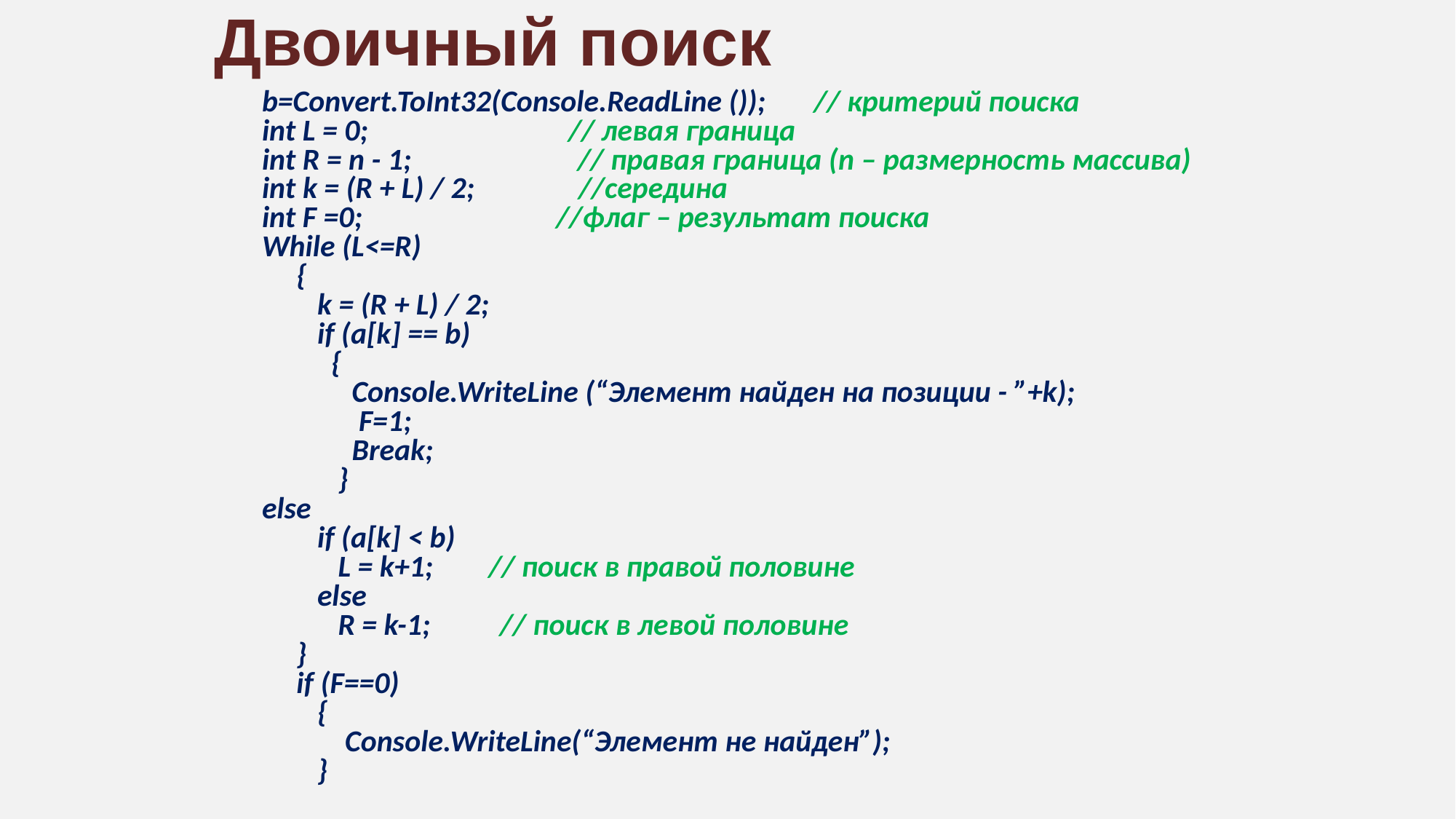

# Двоичный поиск
b=Convert.ToInt32(Console.ReadLine ());       // критерий поиска
int L = 0;                             // левая граница
int R = n - 1;                        // правая граница (n – размерность массива)
int k = (R + L) / 2;               //середина
int F =0;                            //флаг – результат поиска
While (L<=R)
     {
        k = (R + L) / 2;
        if (a[k] == b)
          {
             Console.WriteLine (“Элемент найден на позиции - ”+k);
              F=1;
             Break;
           }
else
        if (a[k] < b)
           L = k+1;        // поиск в правой половине
        else
           R = k-1;          // поиск в левой половине
     }
     if (F==0)
        {
            Console.WriteLine(“Элемент не найден”);
        }